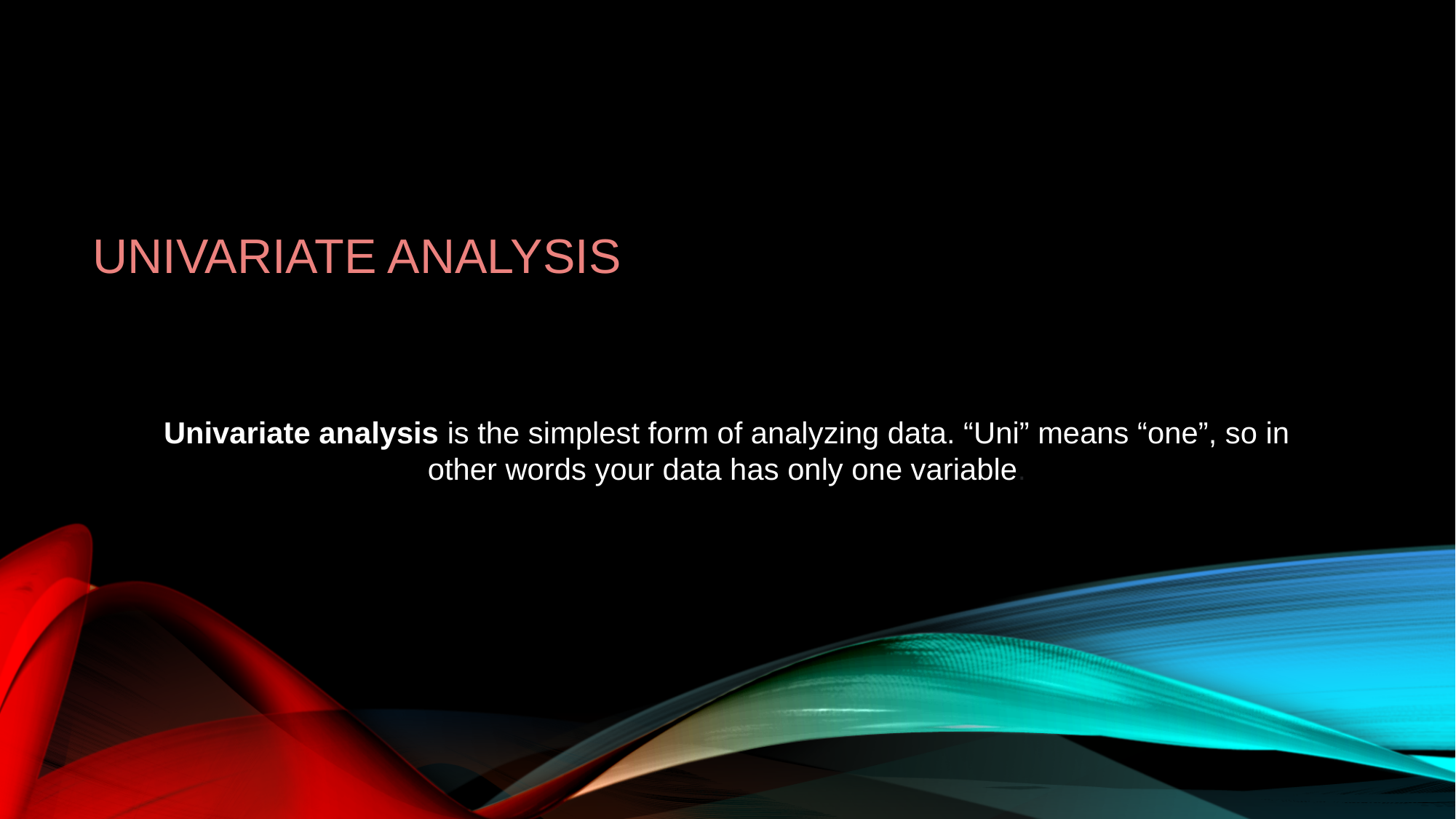

# Univariate Analysis
Univariate analysis is the simplest form of analyzing data. “Uni” means “one”, so in other words your data has only one variable.